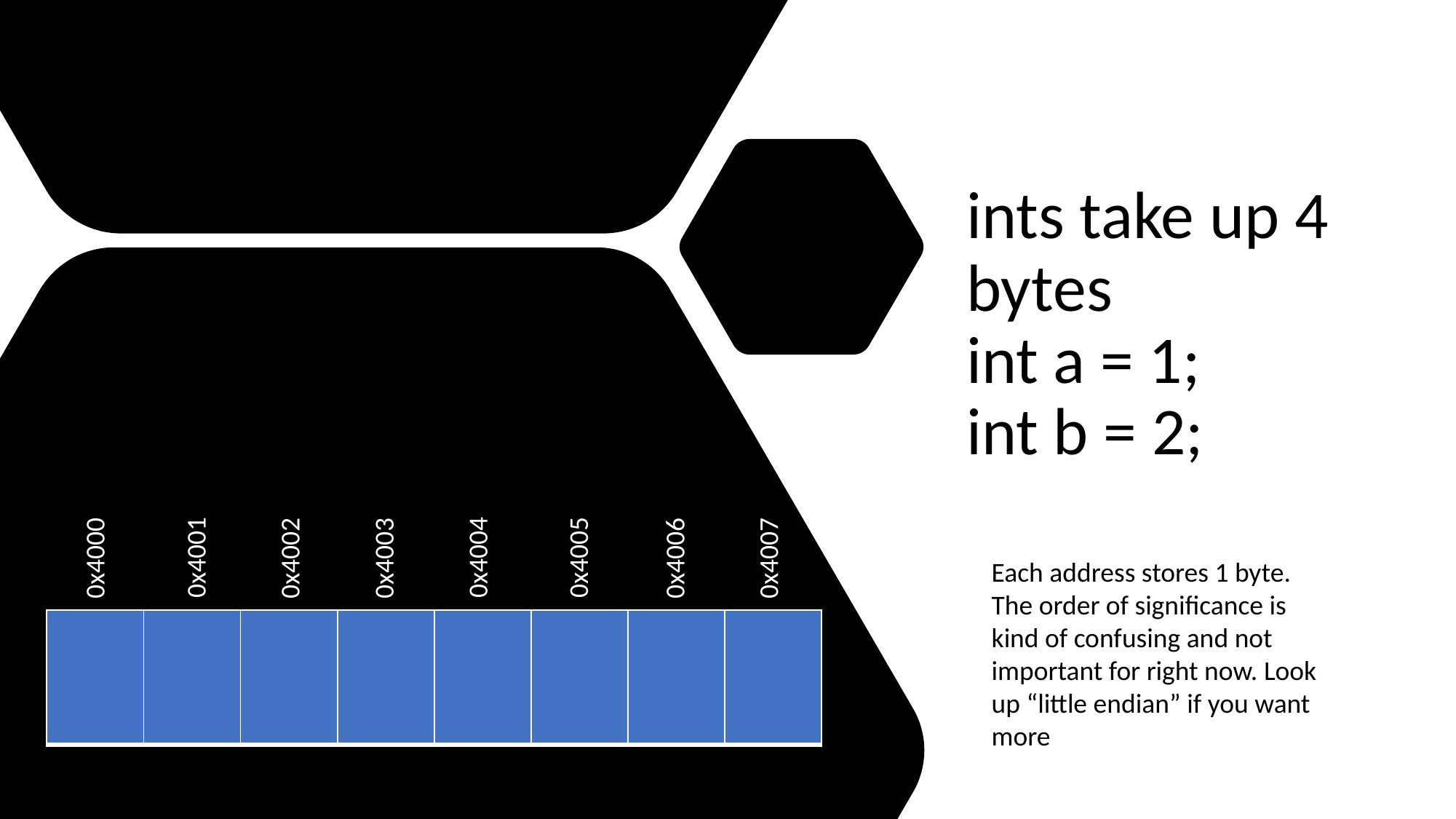

# ints take up 4 bytes int a = 1; int b = 2;
0x4001
0x4004
0x4005
0x4002
0x4006
0x4000
0x4003
0x4007
Each address stores 1 byte. The order of significance is kind of confusing and not important for right now. Look up “little endian” if you want more
|  |  |  |  |  |  |  |  |
| --- | --- | --- | --- | --- | --- | --- | --- |